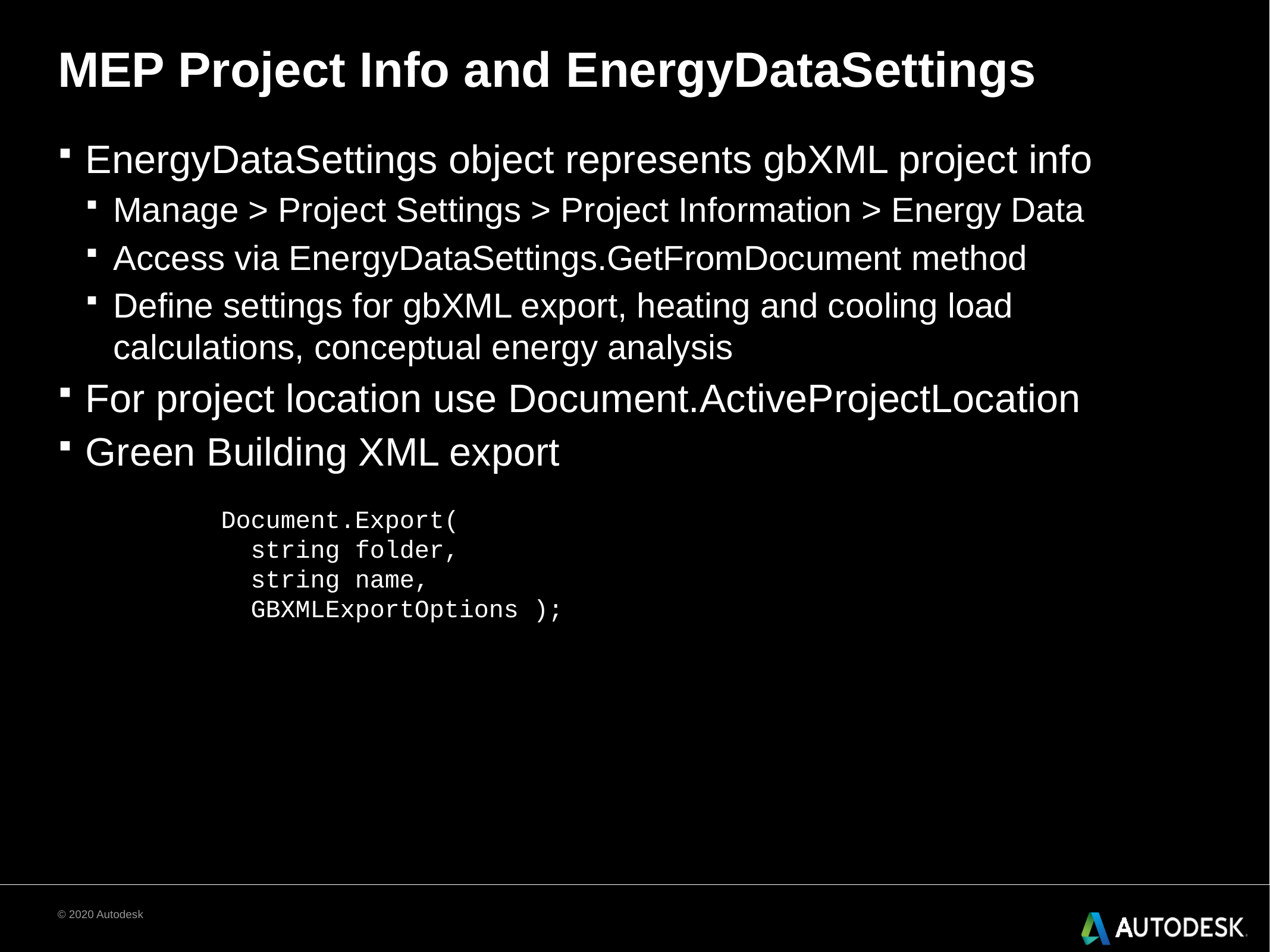

# MEP Project Info and EnergyDataSettings
EnergyDataSettings object represents gbXML project info
Manage > Project Settings > Project Information > Energy Data
Access via EnergyDataSettings.GetFromDocument method
Define settings for gbXML export, heating and cooling load calculations, conceptual energy analysis
For project location use Document.ActiveProjectLocation
Green Building XML export

Document.Export(
  string folder,
  string name,
  GBXMLExportOptions );